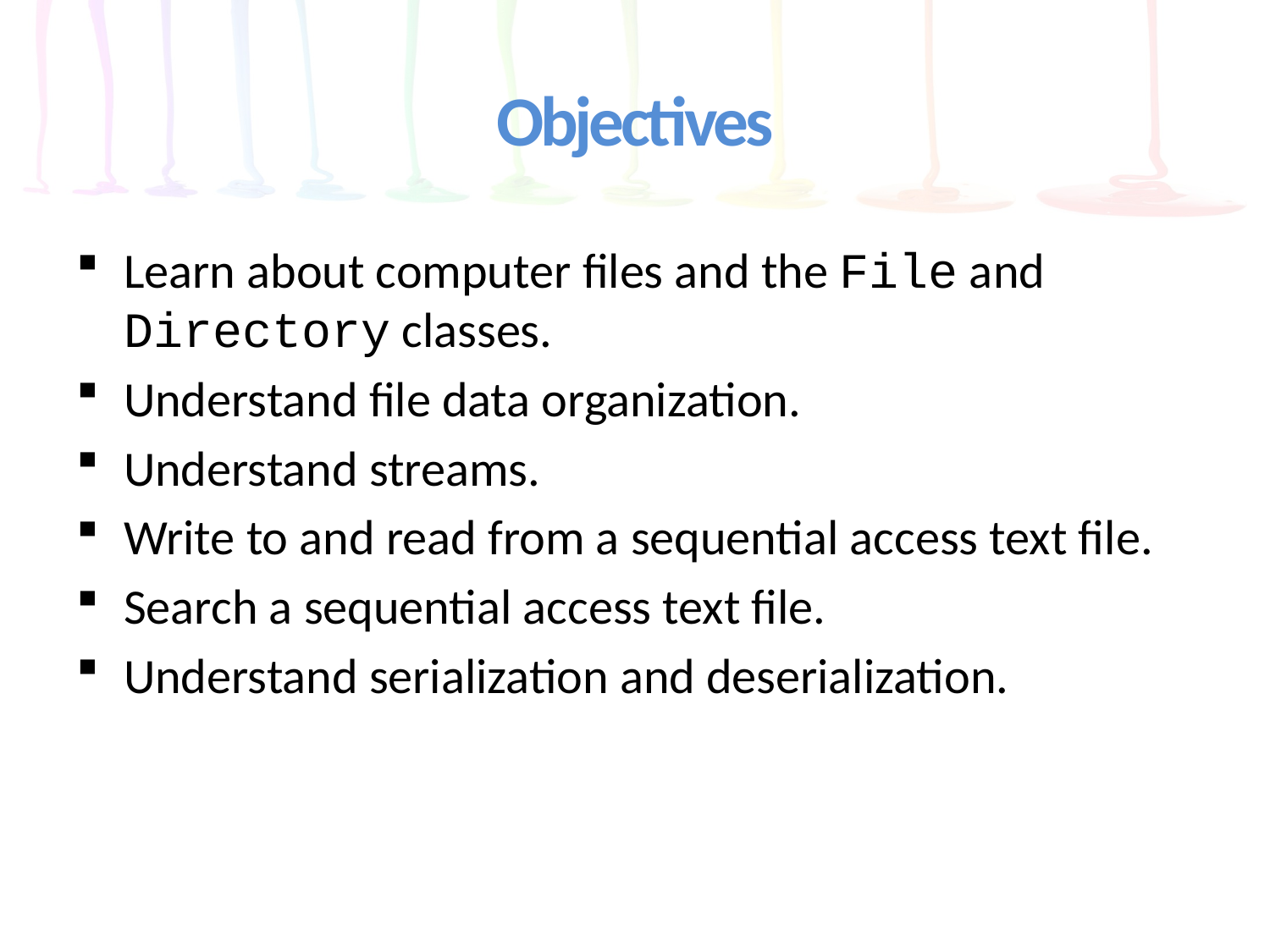

# Objectives
Learn about computer files and the File and Directory classes.
Understand file data organization.
Understand streams.
Write to and read from a sequential access text file.
Search a sequential access text file.
Understand serialization and deserialization.